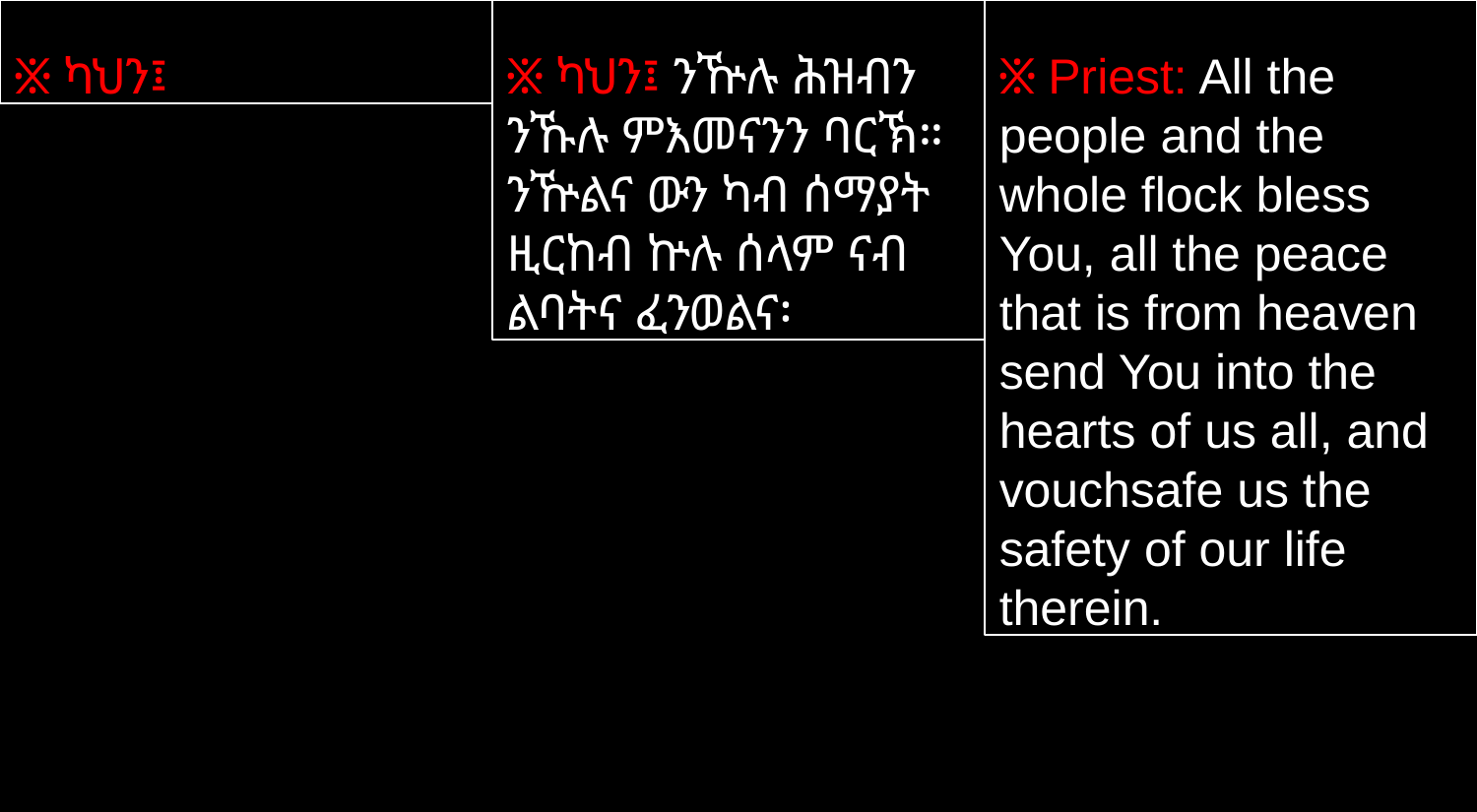

፠ ካህን፤

፠ ካህን፤ ንዅሉ ሕዝብን ንኹሉ ምእመናንን ባርኽ። ንዅልና ውን ካብ ሰማያት ዚርከብ ኵሉ ሰላም ናብ ልባትና ፈንወልና፡

፠ Priest: All the people and the whole flock bless You, all the peace that is from heaven send You into the hearts of us all, and vouchsafe us the safety of our life therein.